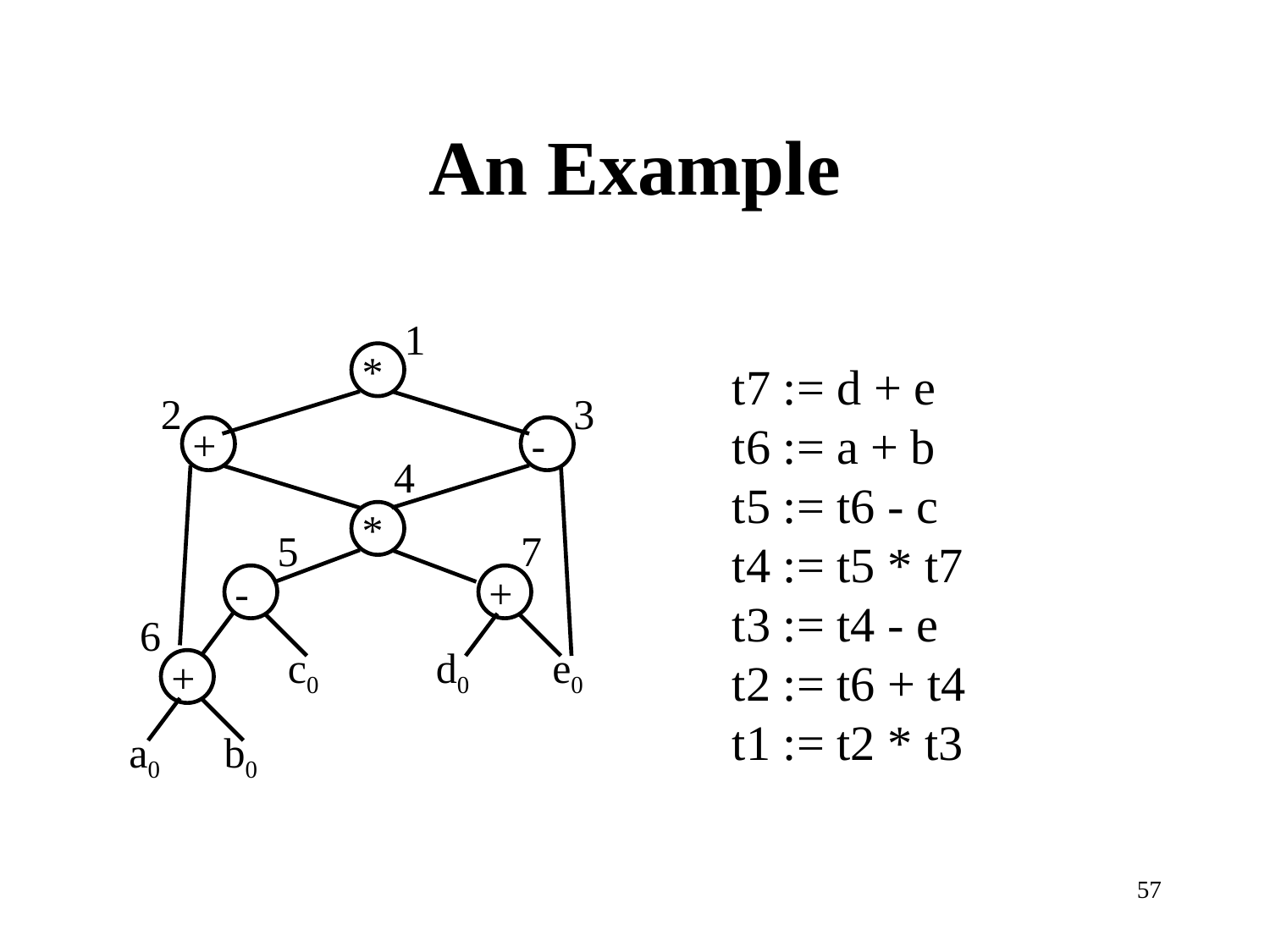

# An Example
1
*

2
3

+

-

4

*

5
7

-

+

d0
e0
6

c0
+

a0
b0
t7 := d + e
t6 := a + b
t5 := t6 - c
t4 := t5 * t7
t3 := t4 - e
t2 := t6 + t4
t1 := t2 * t3
57